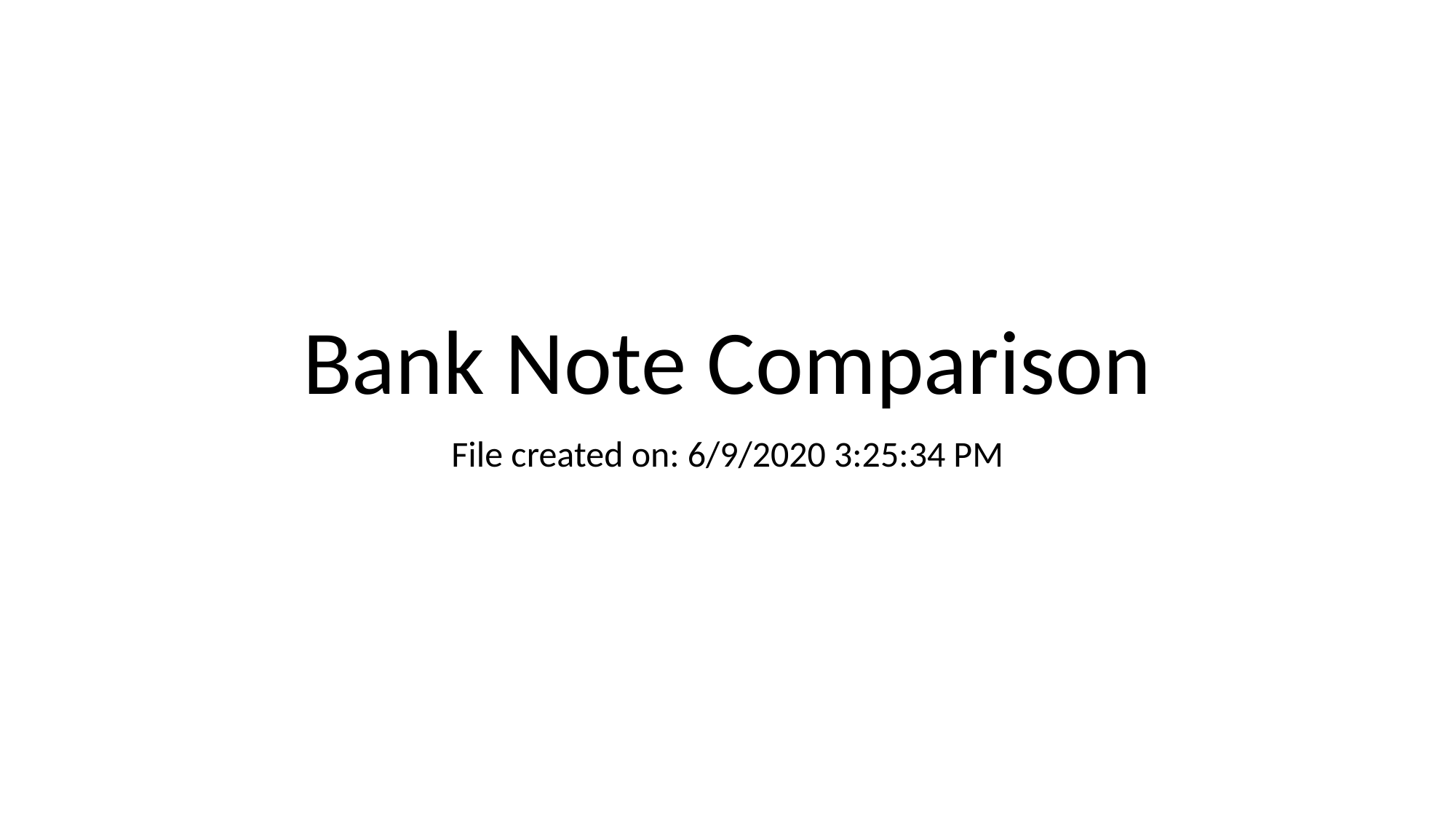

# Bank Note Comparison
File created on: 6/9/2020 3:25:34 PM